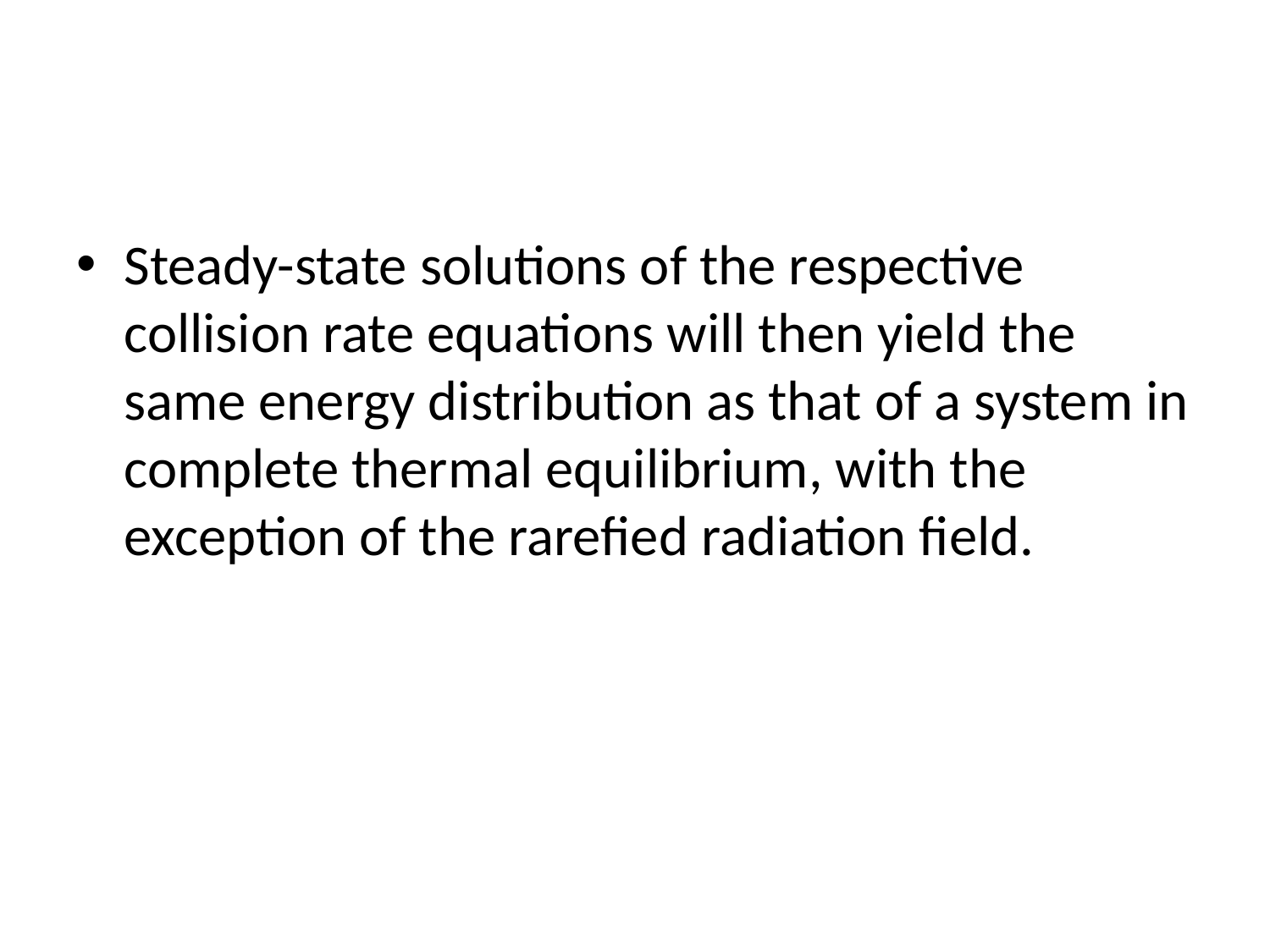

#
Steady-state solutions of the respective collision rate equations will then yield the same energy distribution as that of a system in complete thermal equilibrium, with the exception of the rarefied radiation field.